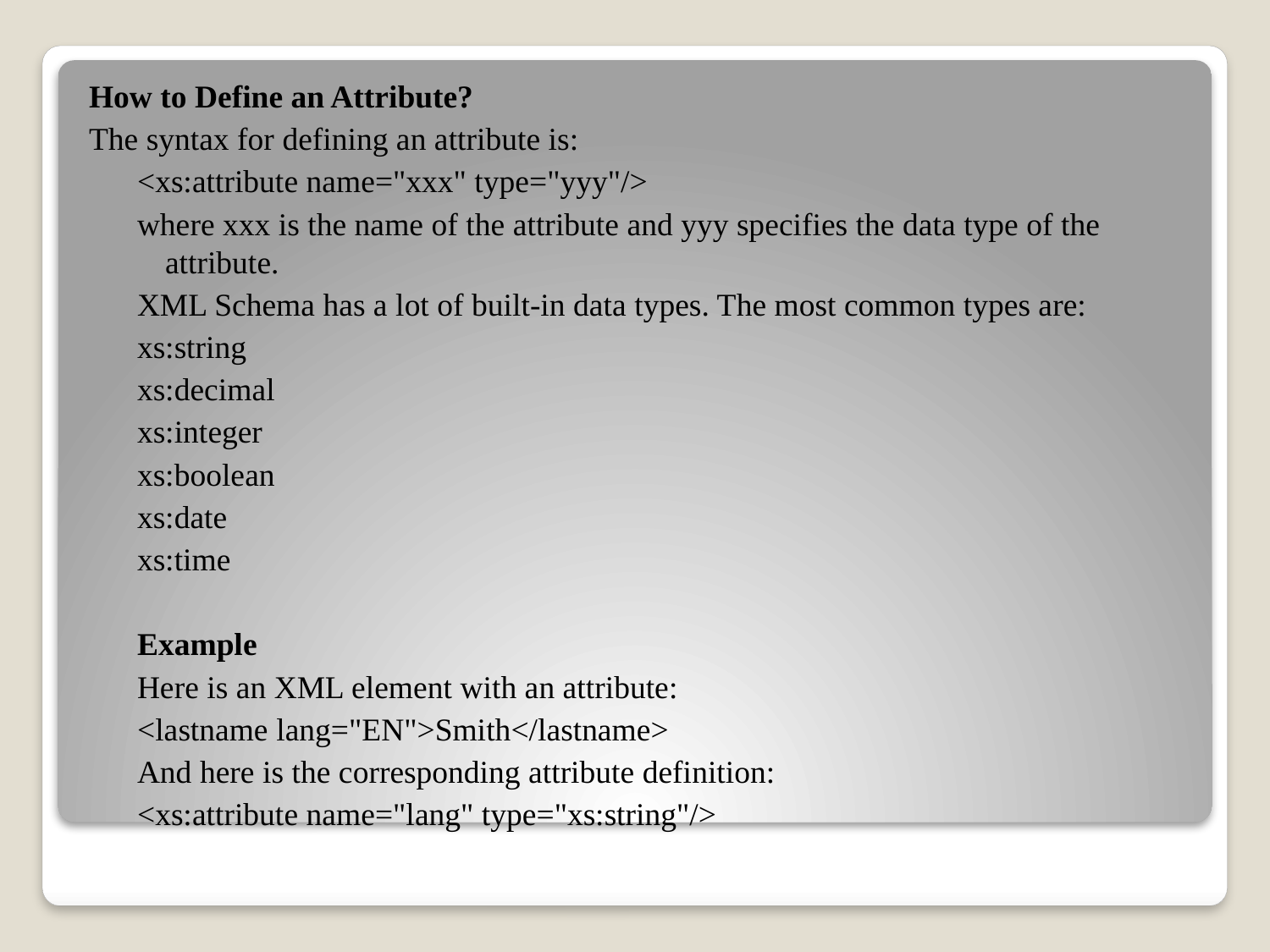

How to Define an Attribute?
The syntax for defining an attribute is:
<xs:attribute name="xxx" type="yyy"/>
where xxx is the name of the attribute and yyy specifies the data type of the attribute.
XML Schema has a lot of built-in data types. The most common types are:
xs:string
xs:decimal
xs:integer
xs:boolean
xs:date
xs:time

Example
Here is an XML element with an attribute:
<lastname lang="EN">Smith</lastname>
And here is the corresponding attribute definition:
<xs:attribute name="lang" type="xs:string"/>